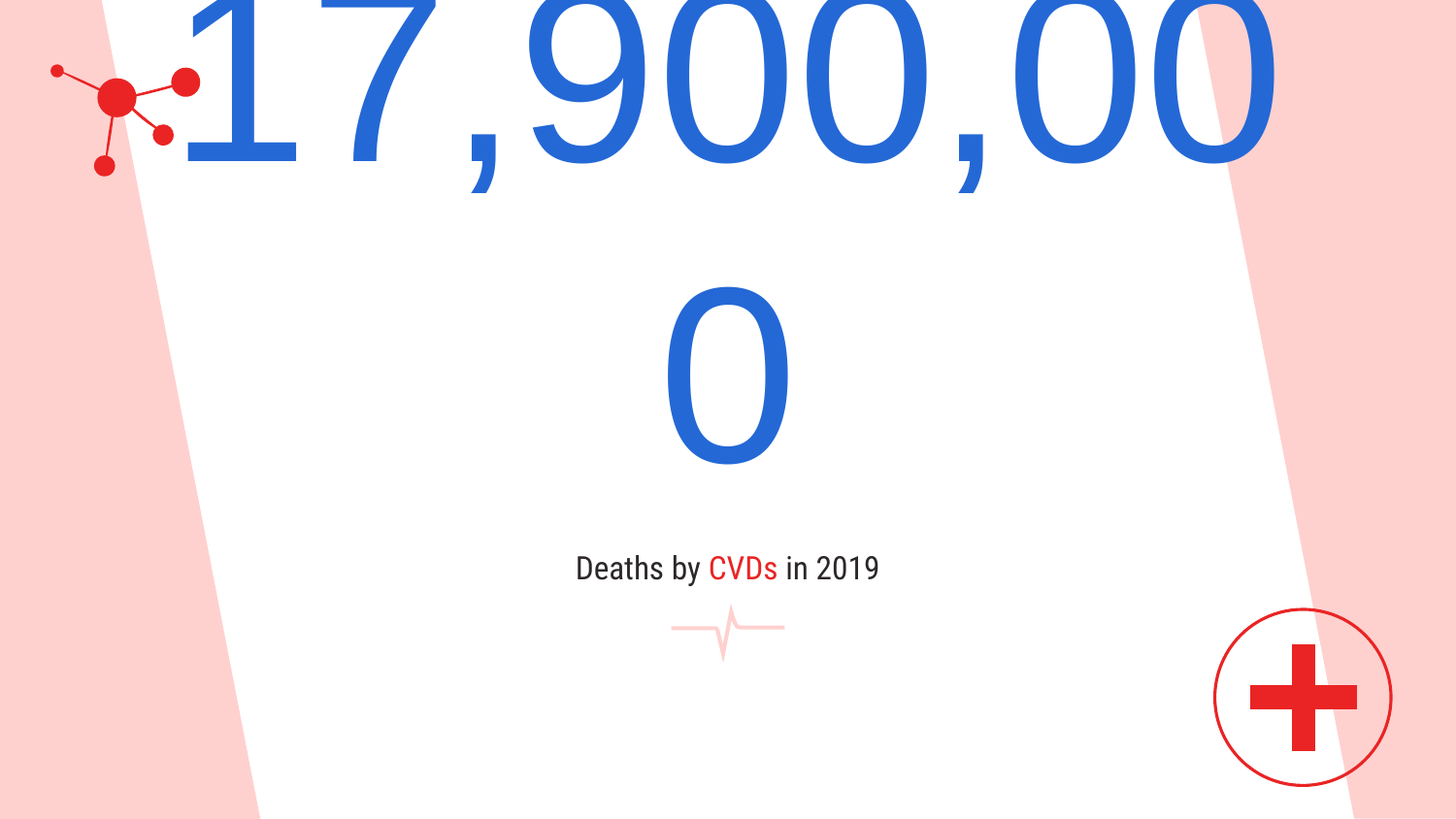

# 17,900,000
Deaths by CVDs in 2019